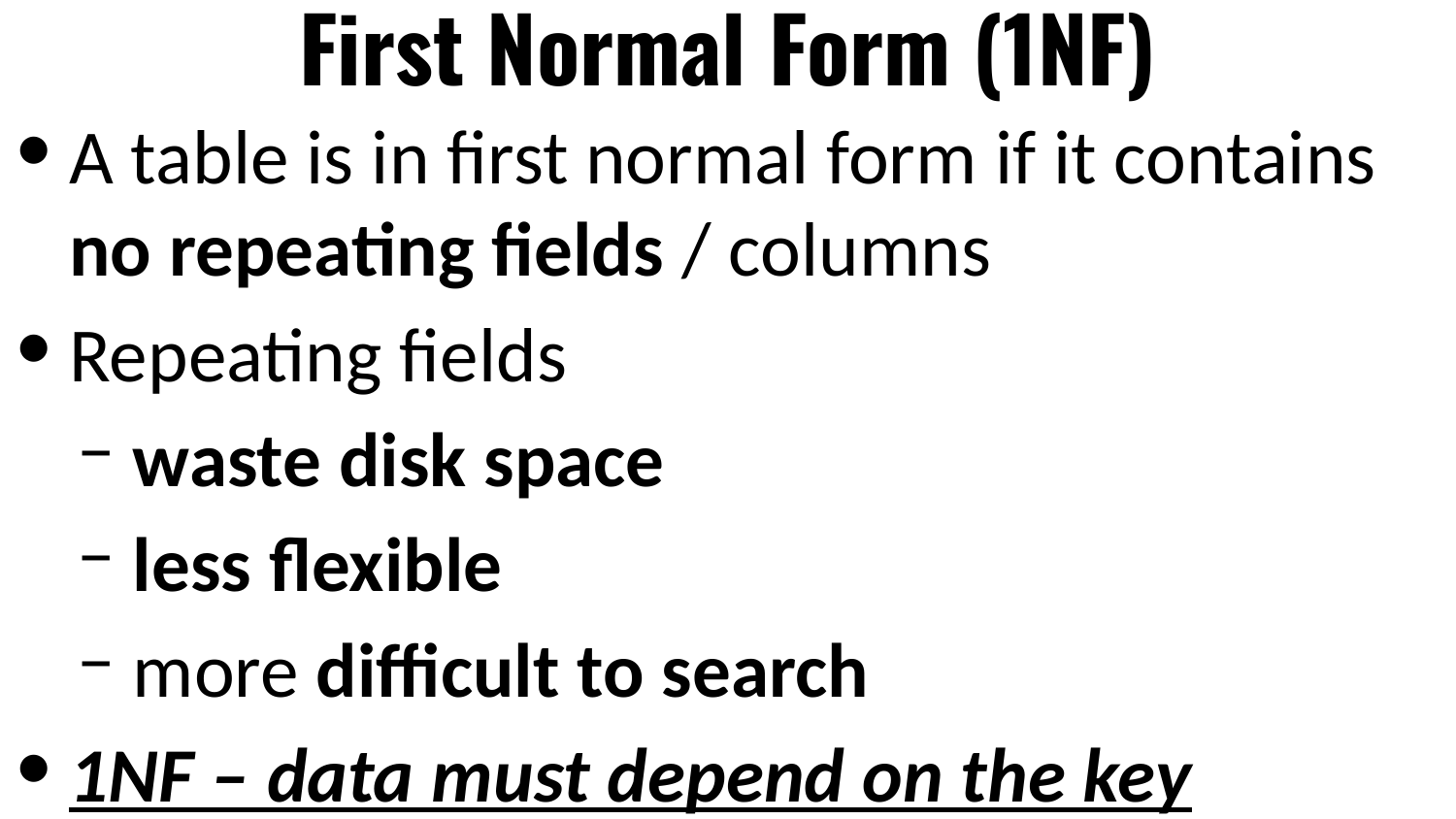

# First Normal Form (1NF)
A table is in first normal form if it contains no repeating fields / columns
Repeating fields
waste disk space
less flexible
more difficult to search
1NF – data must depend on the key